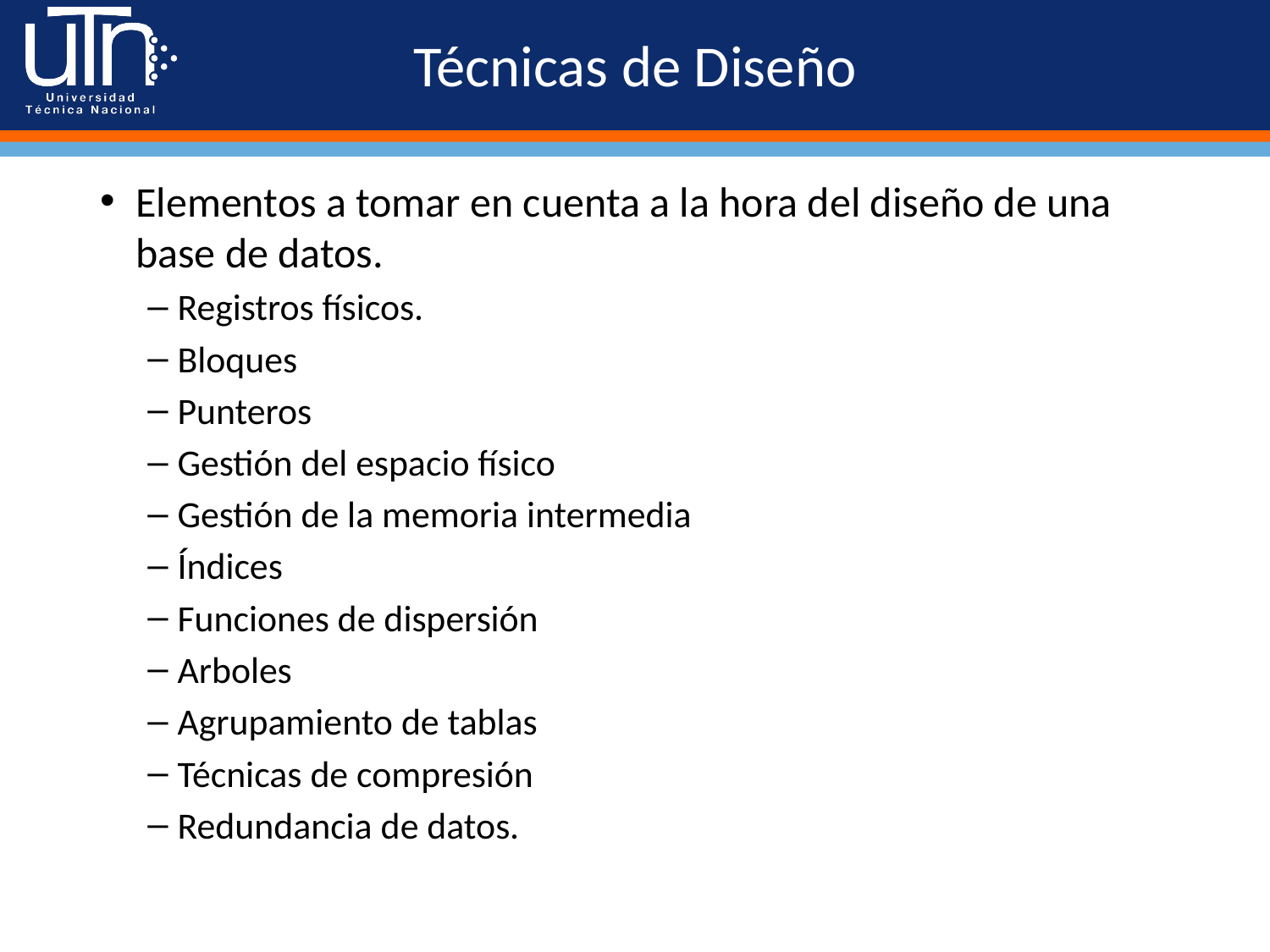

# Técnicas de Diseño
Elementos a tomar en cuenta a la hora del diseño de una base de datos.
Registros físicos.
Bloques
Punteros
Gestión del espacio físico
Gestión de la memoria intermedia
Índices
Funciones de dispersión
Arboles
Agrupamiento de tablas
Técnicas de compresión
Redundancia de datos.